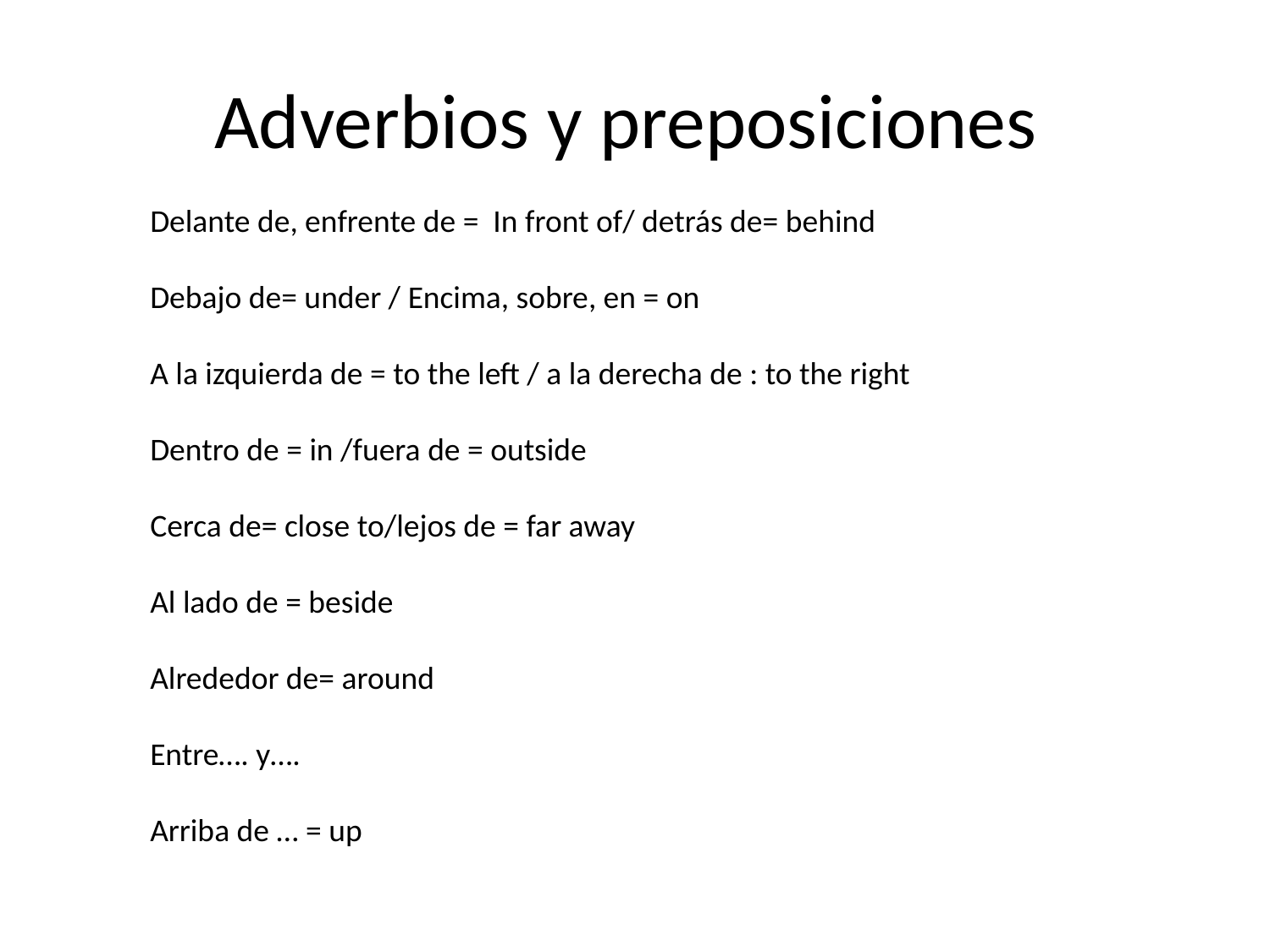

# Adverbios y preposiciones
Delante de, enfrente de =  In front of/ detrás de= behind

Debajo de= under / Encima, sobre, en = on

A la izquierda de = to the left / a la derecha de : to the right

Dentro de = in /fuera de = outside

Cerca de= close to/lejos de = far away

Al lado de = beside

Alrededor de= around

Entre…. y….

Arriba de … = up